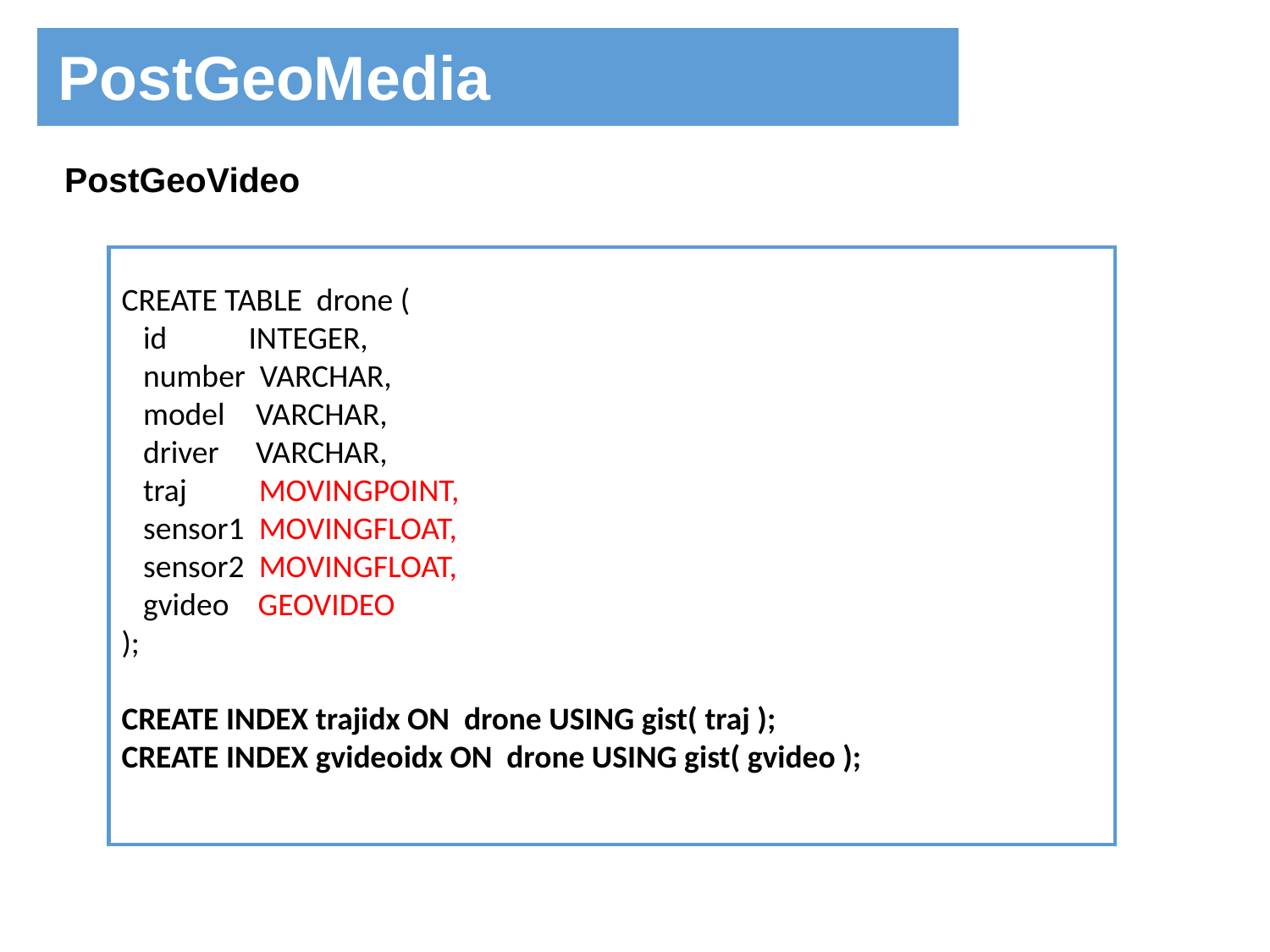

PostGeoMedia
PostGeoVideo
CREATE TABLE  drone (
   id  	INTEGER,
   number  VARCHAR,
   model 	 VARCHAR,
   driver 	 VARCHAR,
   traj          MOVINGPOINT,
   sensor1  MOVINGFLOAT,
   sensor2  MOVINGFLOAT,
   gvideo    GEOVIDEO
);

CREATE INDEX trajidx ON  drone USING gist( traj );
CREATE INDEX gvideoidx ON  drone USING gist( gvideo );